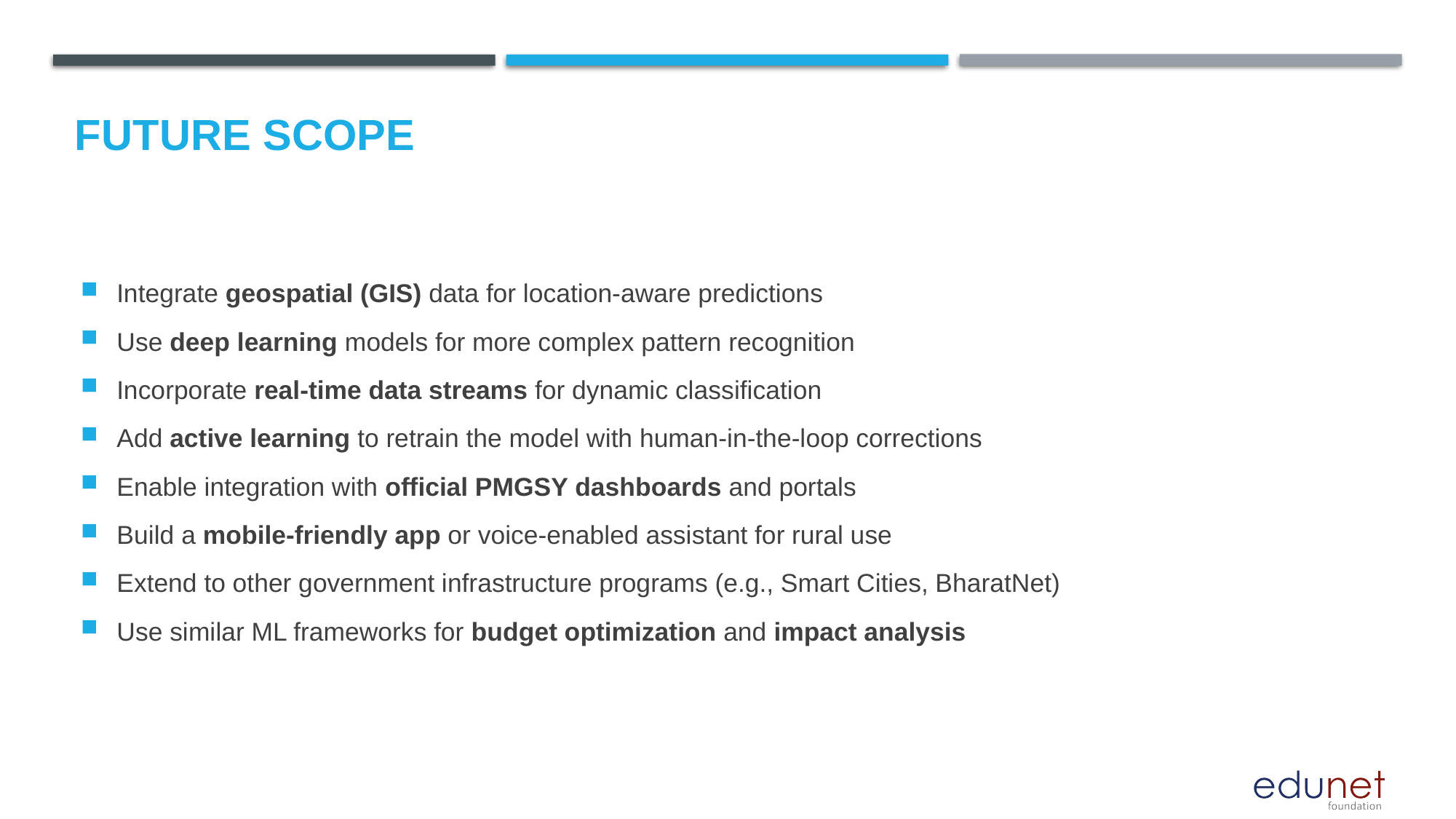

Future scope

Integrate geospatial (GIS) data for location-aware predictions
Use deep learning models for more complex pattern recognition
Incorporate real-time data streams for dynamic classification
Add active learning to retrain the model with human-in-the-loop corrections
Enable integration with official PMGSY dashboards and portals
Build a mobile-friendly app or voice-enabled assistant for rural use
Extend to other government infrastructure programs (e.g., Smart Cities, BharatNet)
Use similar ML frameworks for budget optimization and impact analysis